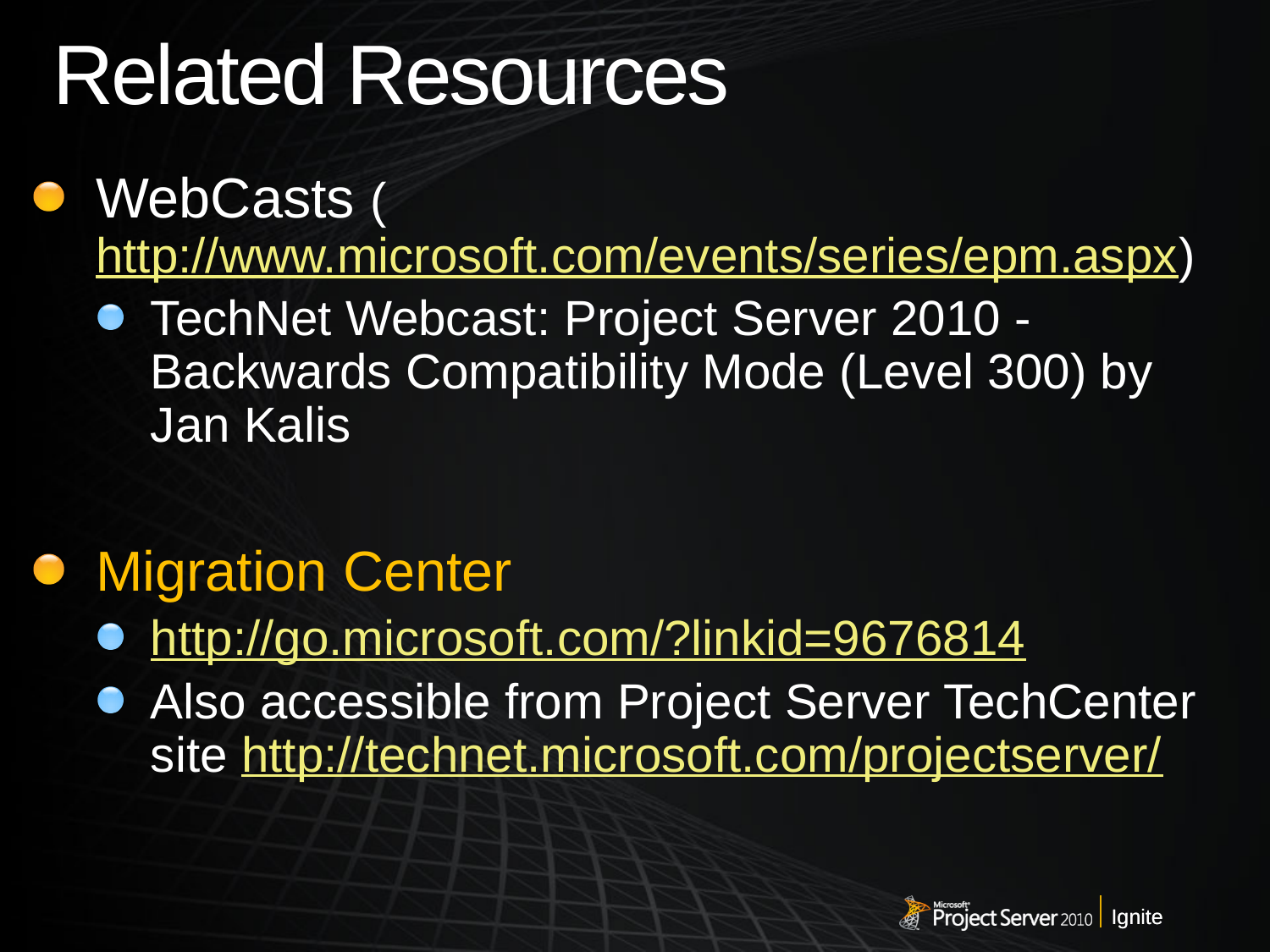

# Related Resources
WebCasts (http://www.microsoft.com/events/series/epm.aspx)
TechNet Webcast: Project Server 2010 - Backwards Compatibility Mode (Level 300) by Jan Kalis

Migration Center
http://go.microsoft.com/?linkid=9676814
Also accessible from Project Server TechCenter site http://technet.microsoft.com/projectserver/